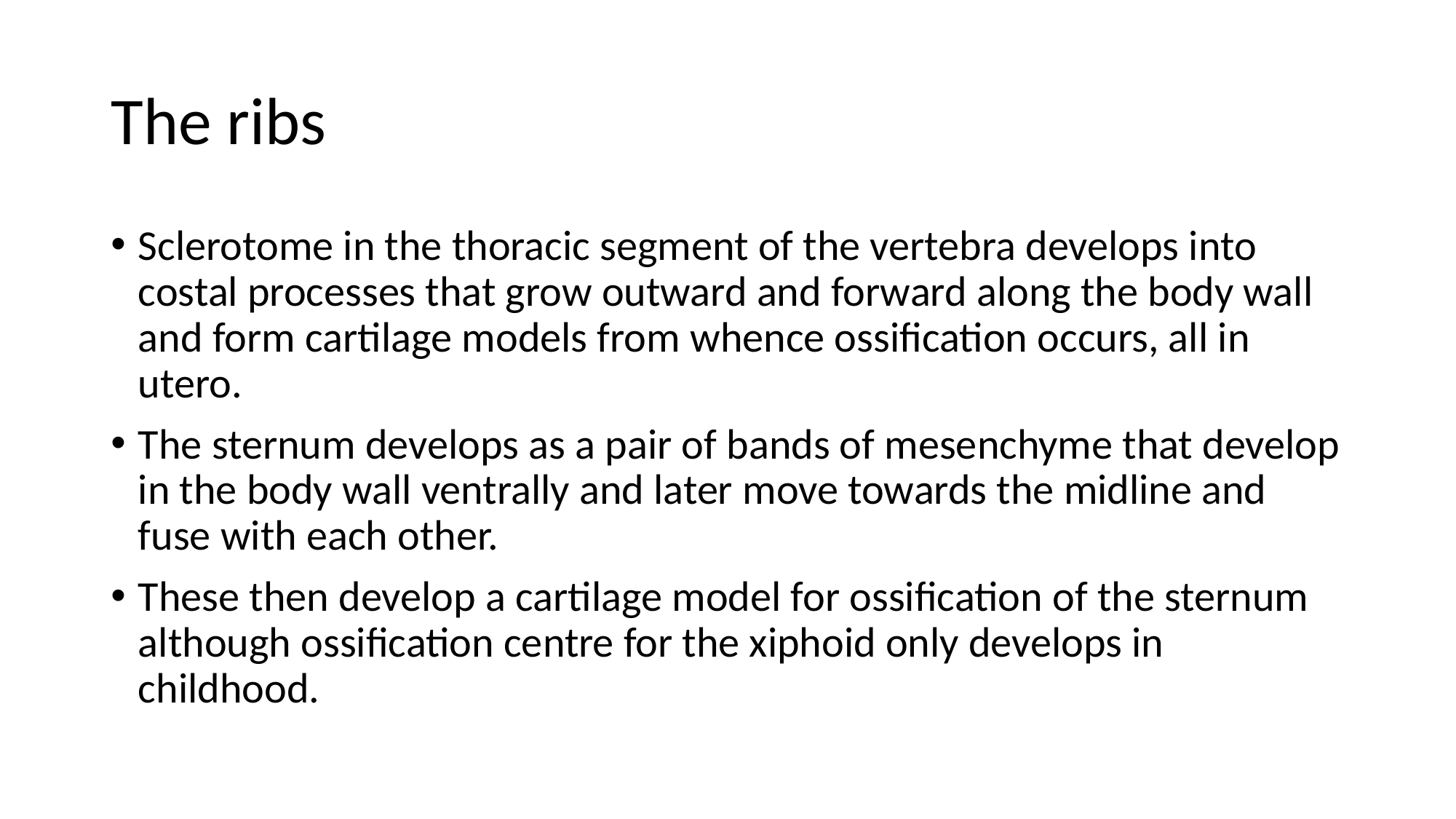

# The ribs
Sclerotome in the thoracic segment of the vertebra develops into costal processes that grow outward and forward along the body wall and form cartilage models from whence ossification occurs, all in utero.
The sternum develops as a pair of bands of mesenchyme that develop in the body wall ventrally and later move towards the midline and fuse with each other.
These then develop a cartilage model for ossification of the sternum although ossification centre for the xiphoid only develops in childhood.